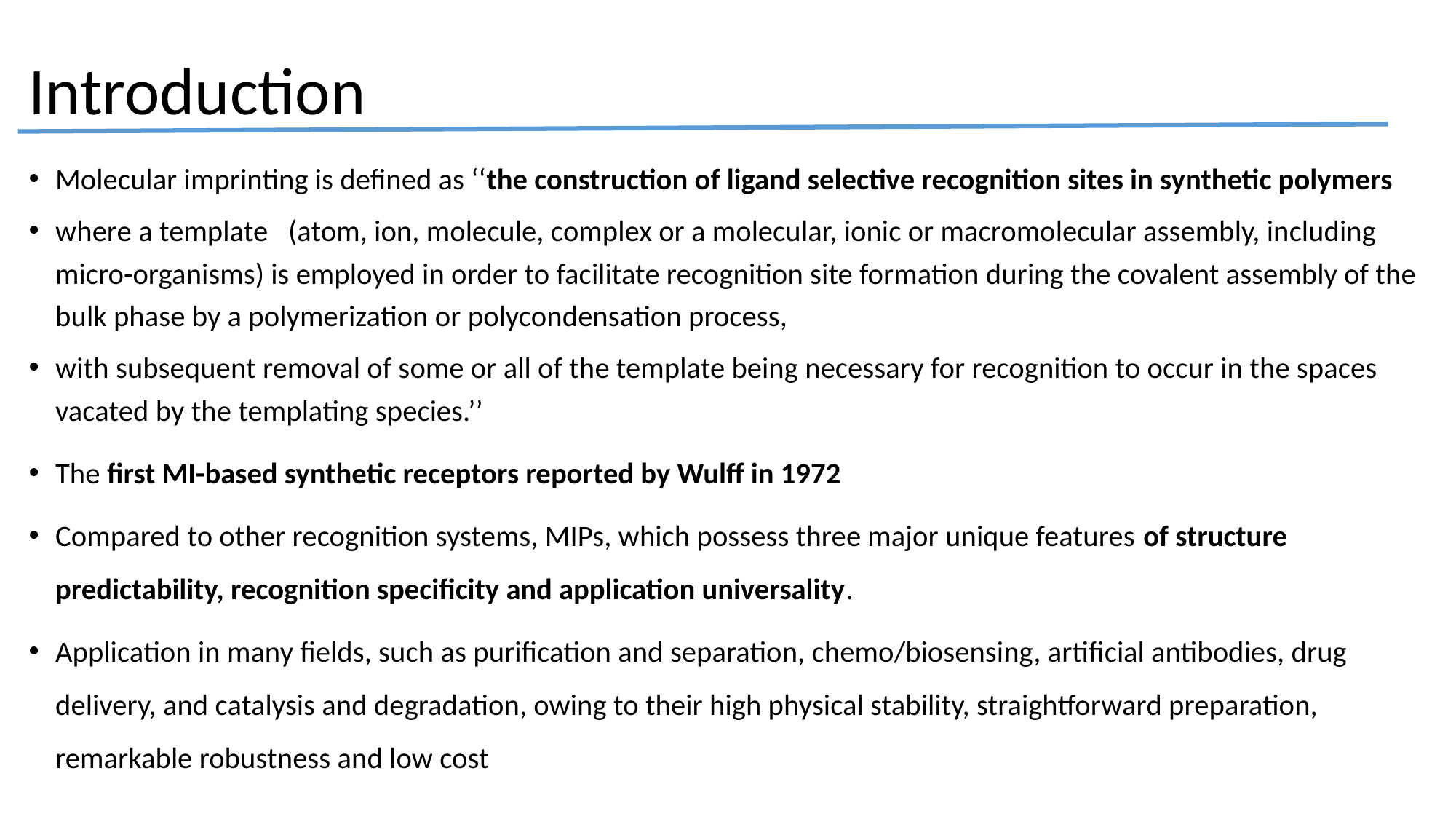

# Introduction
Molecular imprinting is defined as ‘‘the construction of ligand selective recognition sites in synthetic polymers
where a template   (atom, ion, molecule, complex or a molecular, ionic or macromolecular assembly, including micro-organisms) is employed in order to facilitate recognition site formation during the covalent assembly of the bulk phase by a polymerization or polycondensation process,
with subsequent removal of some or all of the template being necessary for recognition to occur in the spaces vacated by the templating species.’’
The first MI-based synthetic receptors reported by Wulff in 1972
Compared to other recognition systems, MIPs, which possess three major unique features of structure predictability, recognition specificity and application universality.
Application in many fields, such as purification and separation, chemo/biosensing, artificial antibodies, drug delivery, and catalysis and degradation, owing to their high physical stability, straightforward preparation, remarkable robustness and low cost